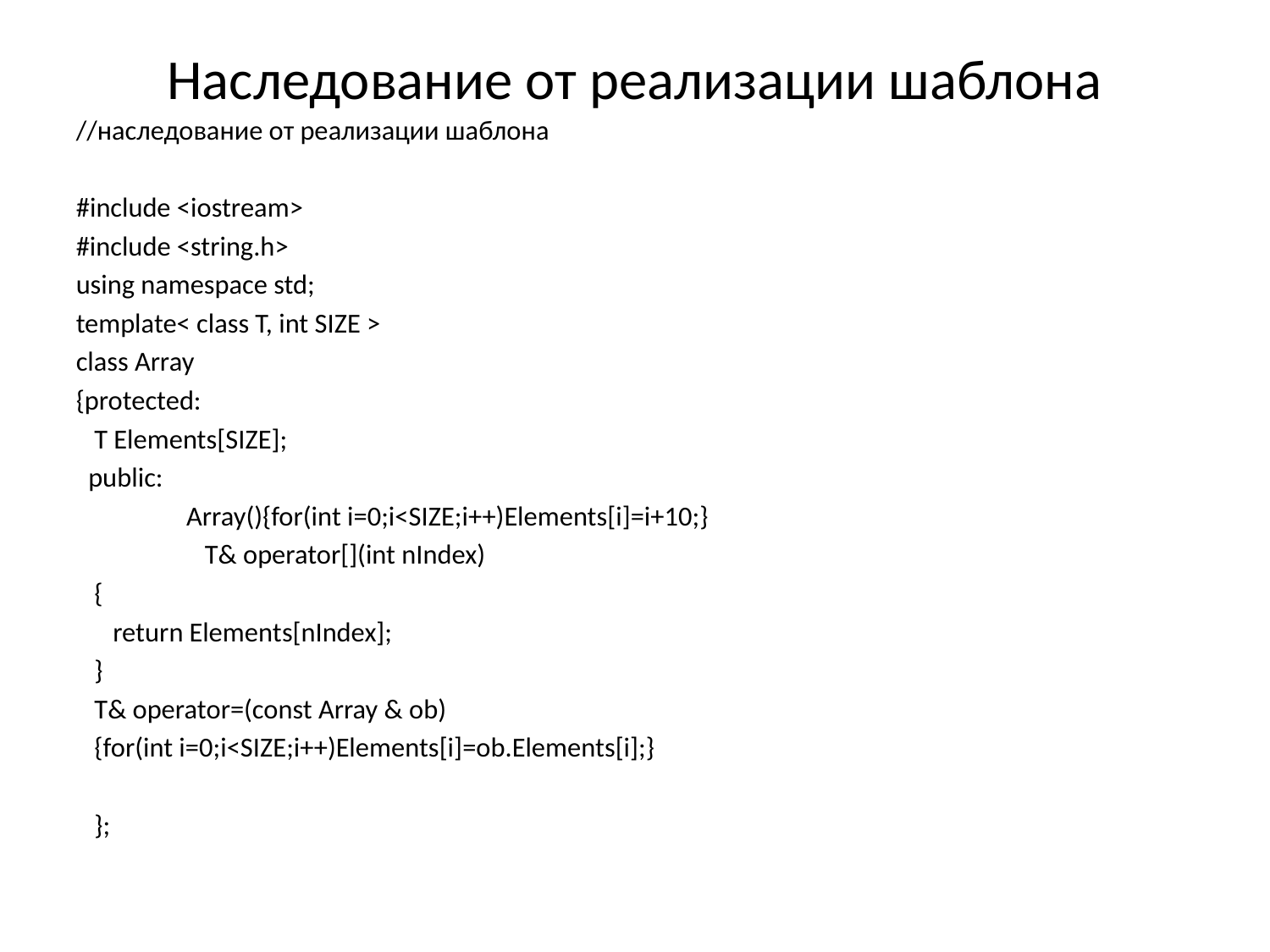

Наследование от реализации шаблона
//наследование от реализации шаблона

#include <iostream>
#include <string.h>
using namespace std;
template< class T, int SIZE >
class Array
{protected:
   T Elements[SIZE];
  public:
  	Array(){for(int i=0;i<SIZE;i++)Elements[i]=i+10;}
  	   T& operator[](int nIndex)
   {
      return Elements[nIndex];
   }
   T& operator=(const Array & ob)
   {for(int i=0;i<SIZE;i++)Elements[i]=ob.Elements[i];}

   };